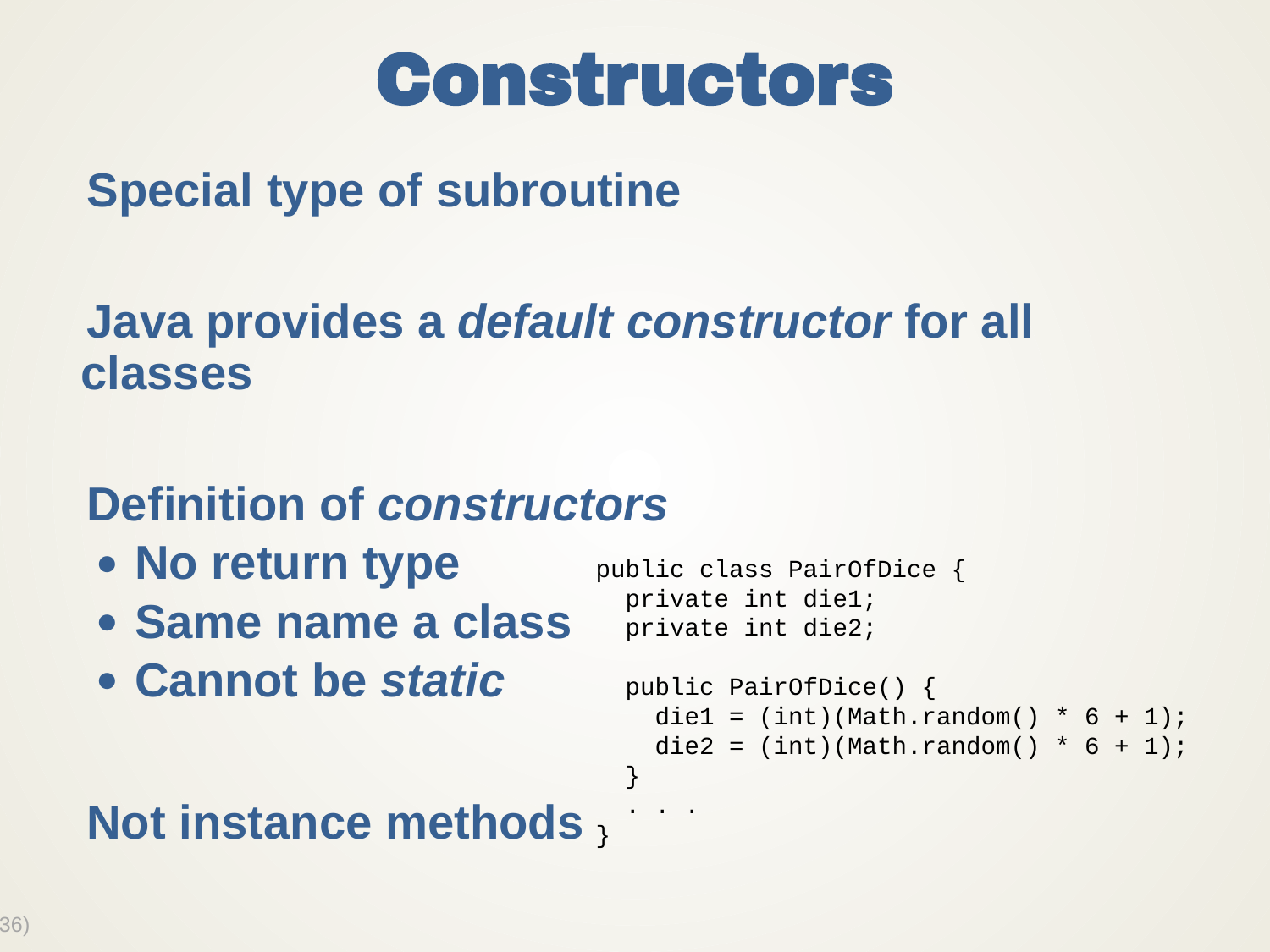

# Constructors
Special type of subroutine

Java provides a default constructor for all classes

Definition of constructors
No return type
Same name a class
Cannot be static

Not instance methods
public class PairOfDice {
  private int die1;
  private int die2;

  public PairOfDice() {
    die1 = (int)(Math.random() * 6 + 1);
    die2 = (int)(Math.random() * 6 + 1);
  }
  . . .
}